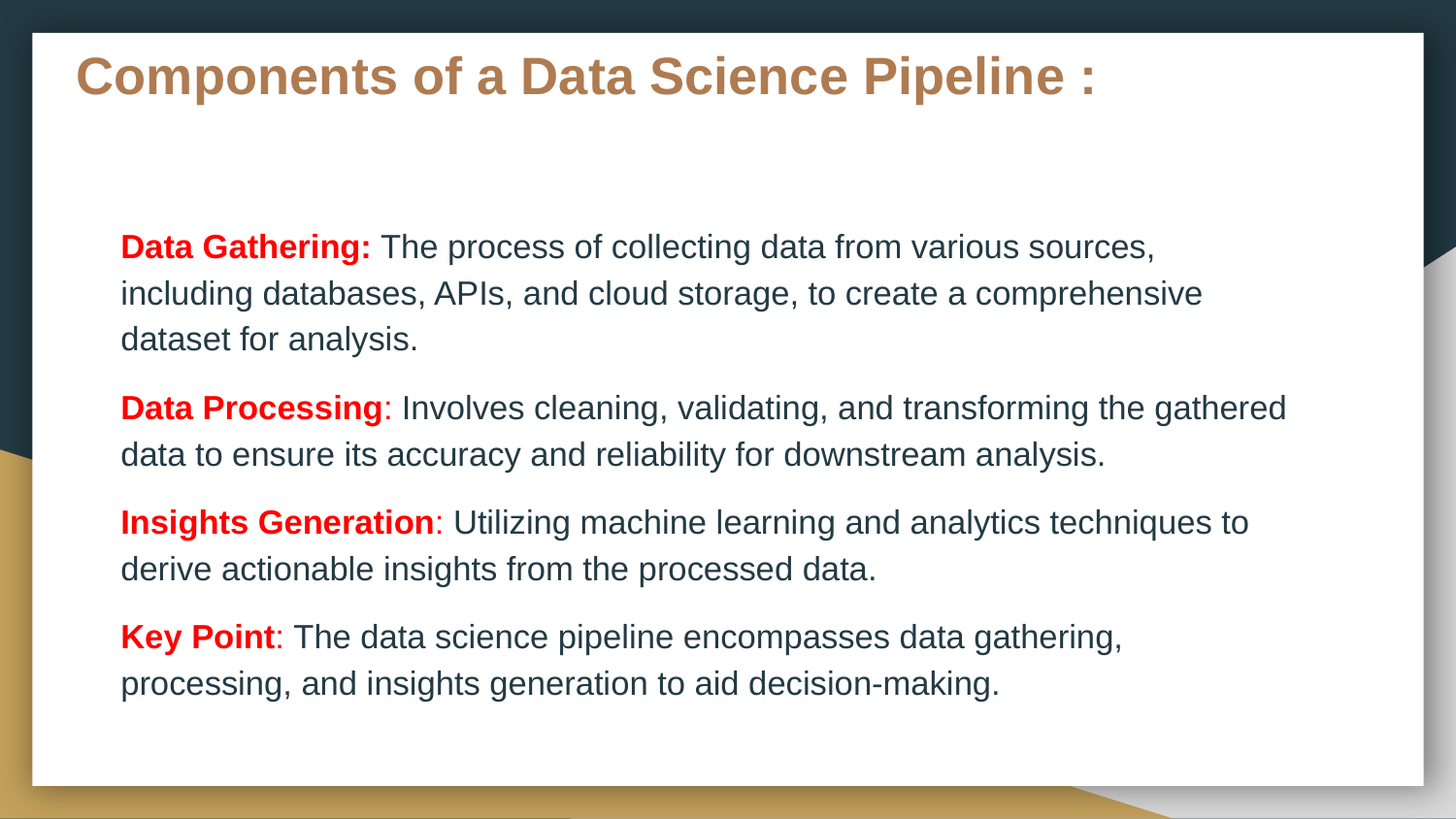

# Components of a Data Science Pipeline :
Data Gathering: The process of collecting data from various sources, including databases, APIs, and cloud storage, to create a comprehensive dataset for analysis.
Data Processing: Involves cleaning, validating, and transforming the gathered data to ensure its accuracy and reliability for downstream analysis.
Insights Generation: Utilizing machine learning and analytics techniques to derive actionable insights from the processed data.
Key Point: The data science pipeline encompasses data gathering, processing, and insights generation to aid decision-making.